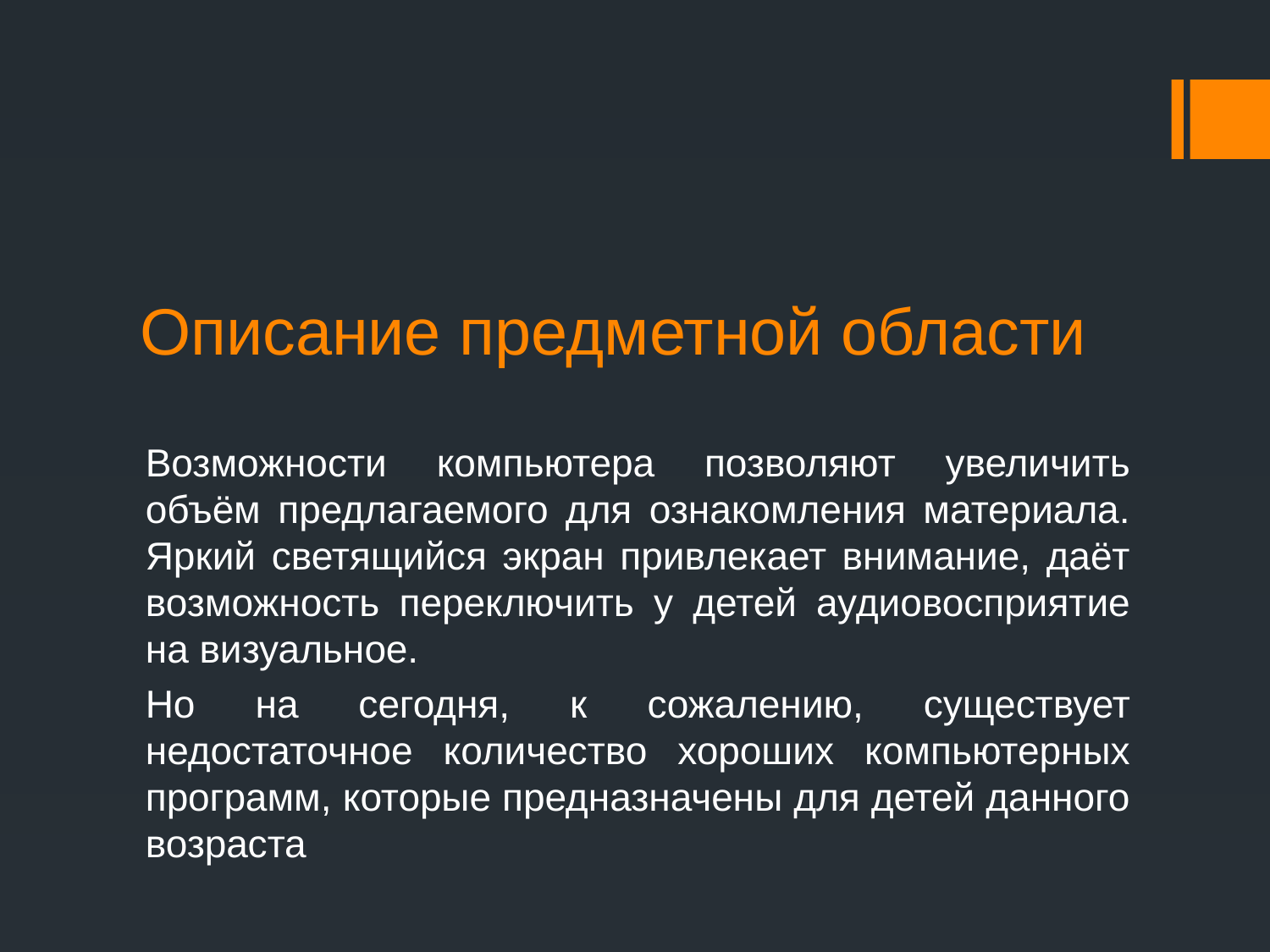

# Описание предметной области

Возможности компьютера позволяют увеличить объём предлагаемого для ознакомления материала. Яркий светящийся экран привлекает внимание, даёт возможность переключить у детей аудиовосприятие на визуальное.
Но на сегодня, к сожалению, существует недостаточное количество хороших компьютерных программ, которые предназначены для детей данного возраста